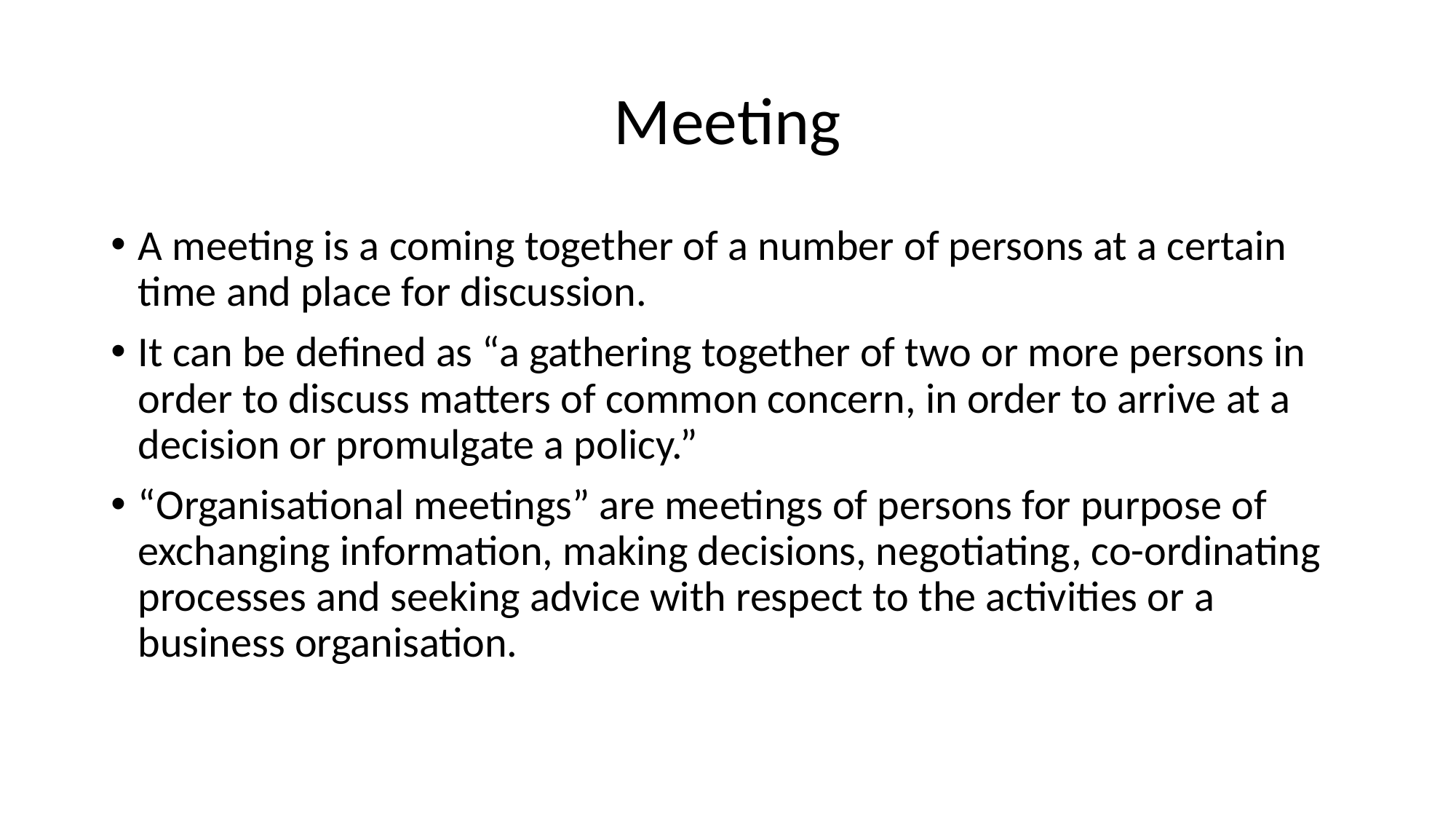

# Meeting
A meeting is a coming together of a number of persons at a certain time and place for discussion.
It can be defined as “a gathering together of two or more persons in order to discuss matters of common concern, in order to arrive at a decision or promulgate a policy.”
“Organisational meetings” are meetings of persons for purpose of exchanging information, making decisions, negotiating, co-ordinating processes and seeking advice with respect to the activities or a business organisation.